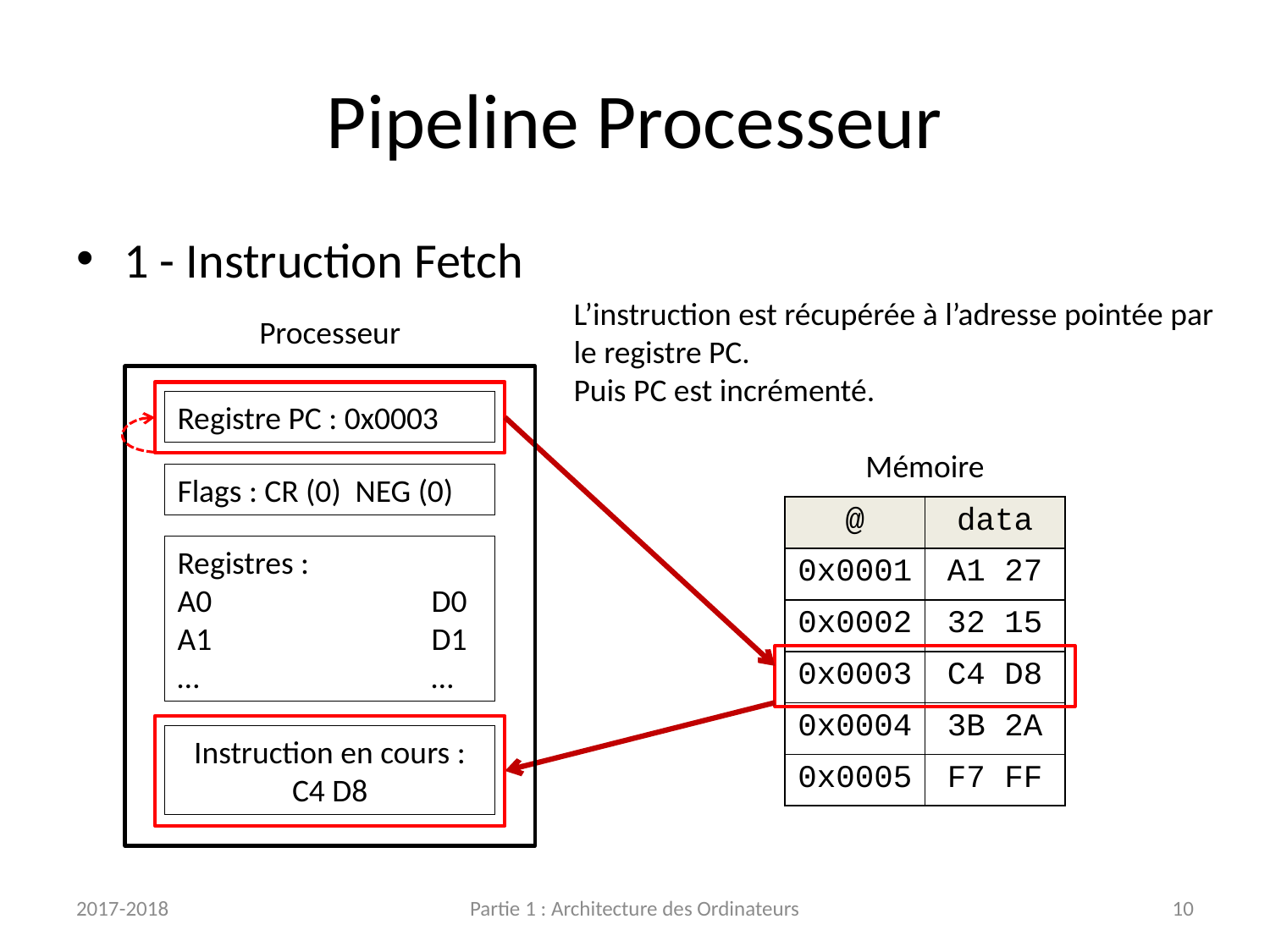

# Pipeline Processeur
1 - Instruction Fetch
L’instruction est récupérée à l’adresse pointée par le registre PC.
Puis PC est incrémenté.
Processeur

Registre PC : 0x0003
Flags : CR (0)  NEG (0)
Registres :
A0		D0
A1		D1
…		…
Instruction en cours :
C4 D8

Mémoire
| @ | data |
| --- | --- |
| 0x0001 | A1 27 |
| 0x0002 | 32 15 |
| 0x0003 | C4 D8 |
| 0x0004 | 3B 2A |
| 0x0005 | F7 FF |

2017-2018
Partie 1 : Architecture des Ordinateurs
10